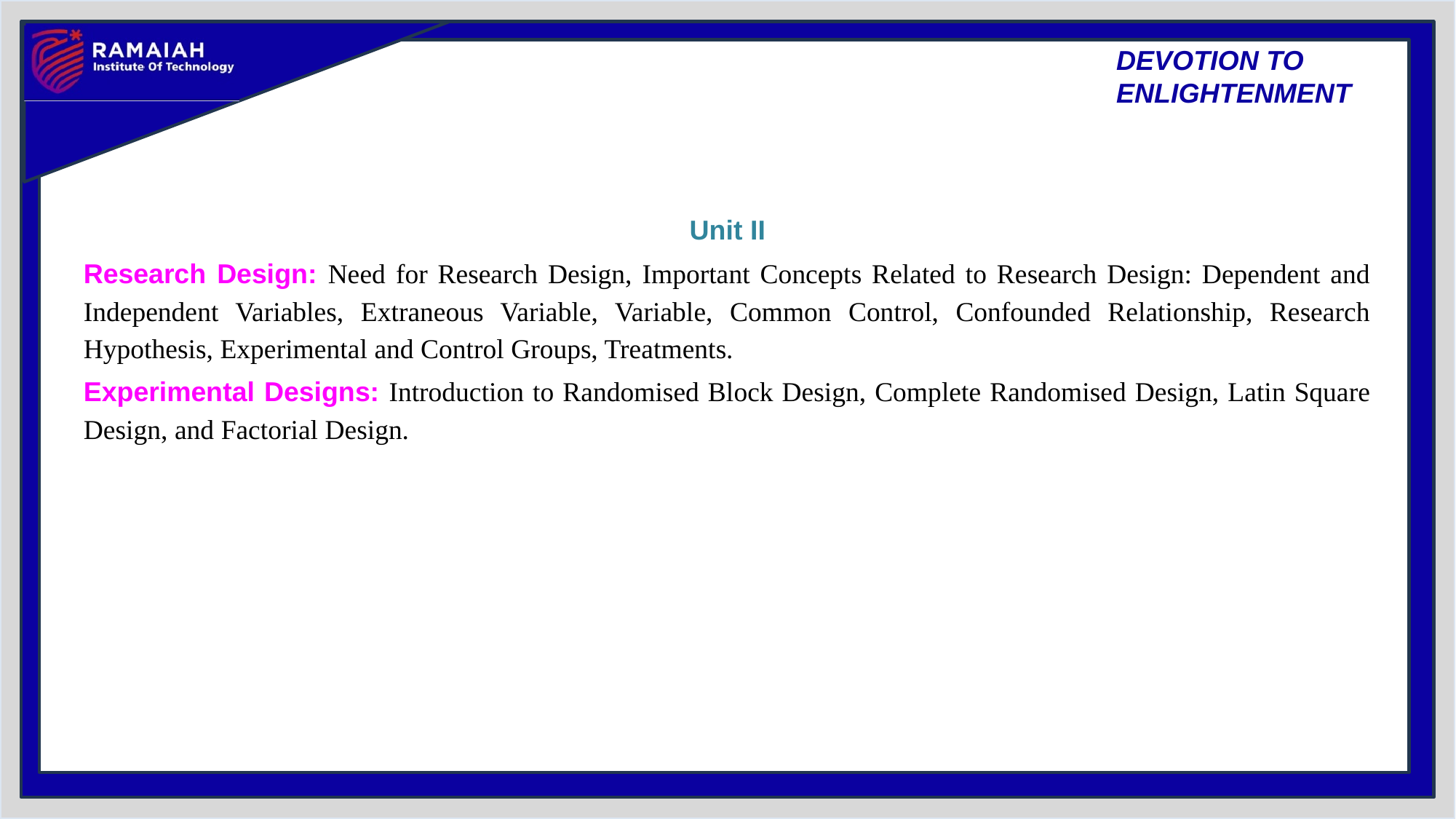

#
Unit II
Research Design: Need for Research Design, Important Concepts Related to Research Design: Dependent and Independent Variables, Extraneous Variable, Variable, Common Control, Confounded Relationship, Research Hypothesis, Experimental and Control Groups, Treatments.
Experimental Designs: Introduction to Randomised Block Design, Complete Randomised Design, Latin Square Design, and Factorial Design.